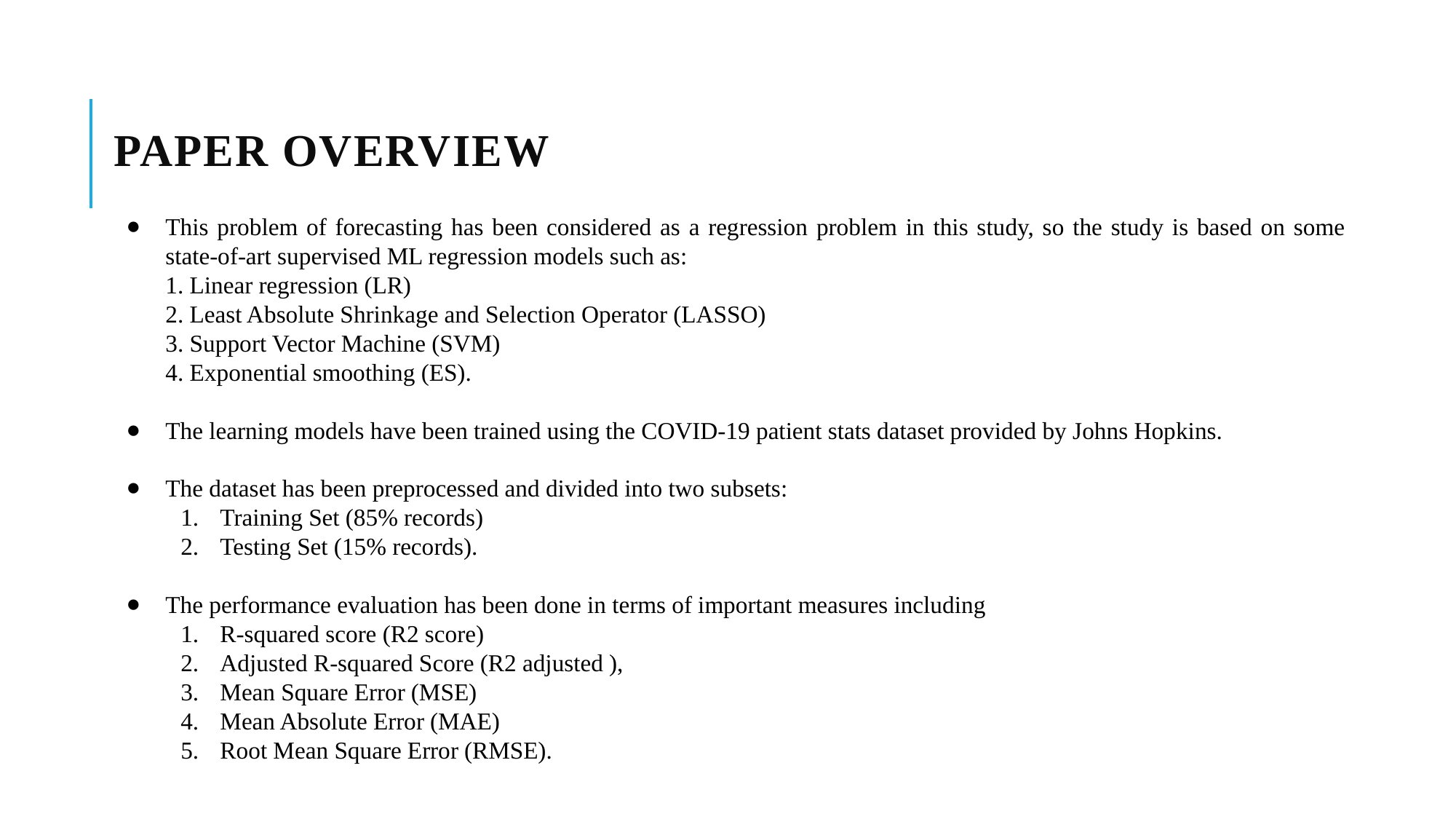

# Paper Overview
This problem of forecasting has been considered as a regression problem in this study, so the study is based on some state-of-art supervised ML regression models such as:
1. Linear regression (LR)
2. Least Absolute Shrinkage and Selection Operator (LASSO)
3. Support Vector Machine (SVM)
4. Exponential smoothing (ES).

The learning models have been trained using the COVID-19 patient stats dataset provided by Johns Hopkins.

The dataset has been preprocessed and divided into two subsets:
Training Set (85% records)
Testing Set (15% records).

The performance evaluation has been done in terms of important measures including
R-squared score (R2 score)
Adjusted R-squared Score (R2 adjusted ),
Mean Square Error (MSE)
Mean Absolute Error (MAE)
Root Mean Square Error (RMSE).